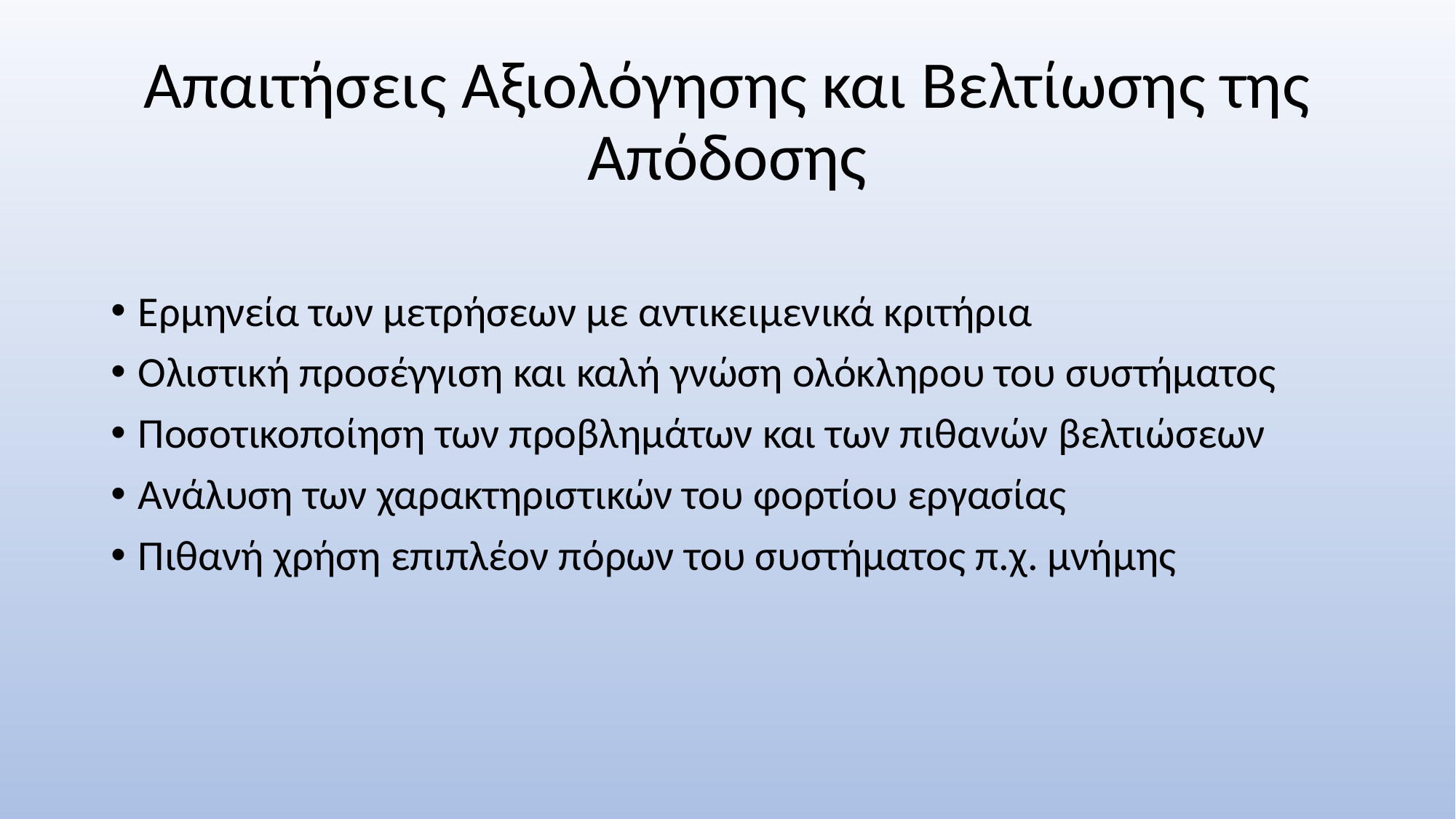

# Απαιτήσεις Αξιολόγησης και Βελτίωσης της Απόδοσης

Ερμηνεία των μετρήσεων με αντικειμενικά κριτήρια
Ολιστική προσέγγιση και καλή γνώση ολόκληρου του συστήματος
Ποσοτικοποίηση των προβλημάτων και των πιθανών βελτιώσεων
Ανάλυση των χαρακτηριστικών του φορτίου εργασίας
Πιθανή χρήση επιπλέον πόρων του συστήματος π.χ. μνήμης